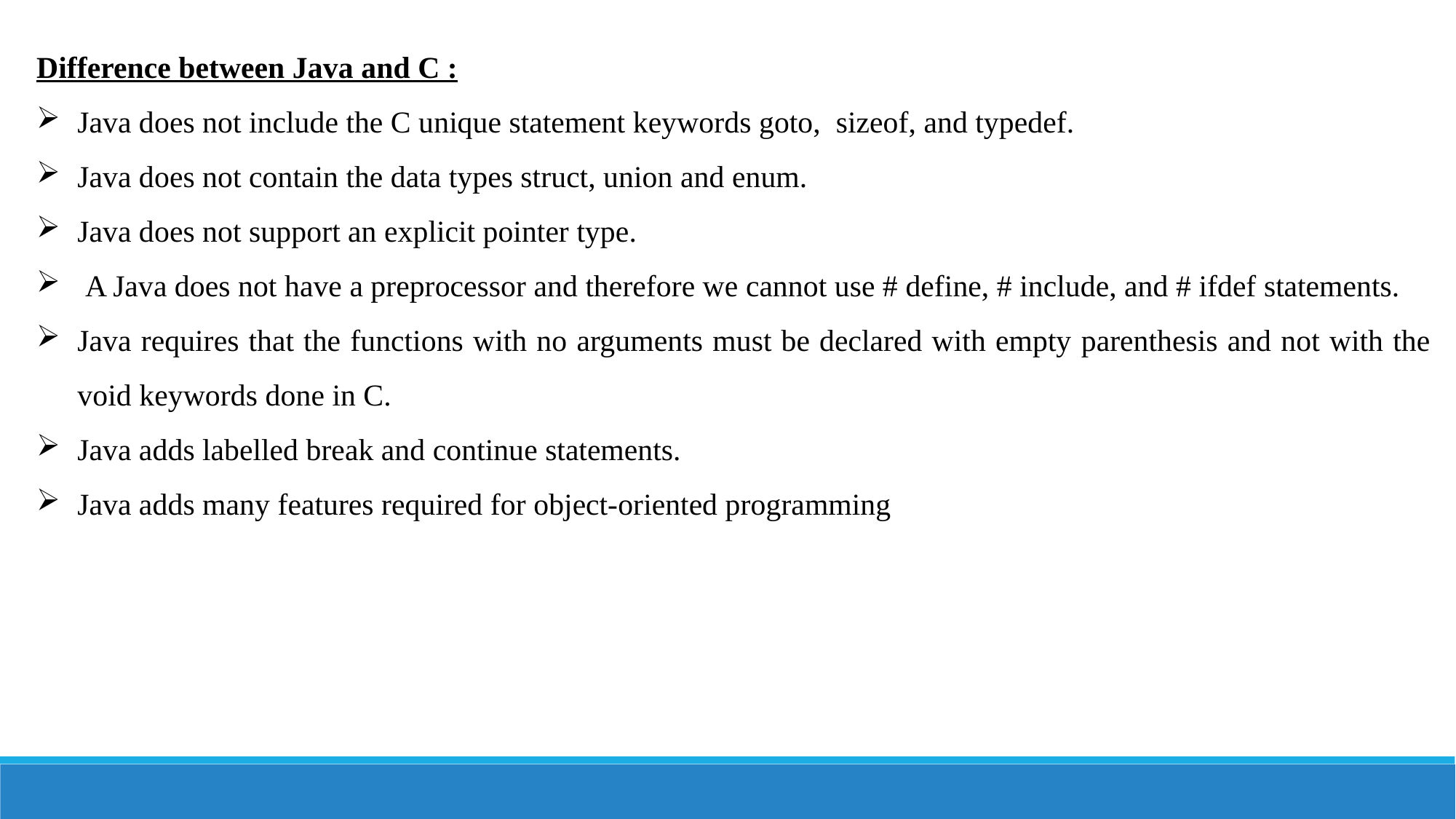

Difference between Java and C :
Java does not include the C unique statement keywords goto,  sizeof, and typedef.
Java does not contain the data types struct, union and enum.
Java does not support an explicit pointer type.
 A Java does not have a preprocessor and therefore we cannot use # define, # include, and # ifdef statements.
Java requires that the functions with no arguments must be declared with empty parenthesis and not with the void keywords done in C.
Java adds labelled break and continue statements.
Java adds many features required for object-oriented programming